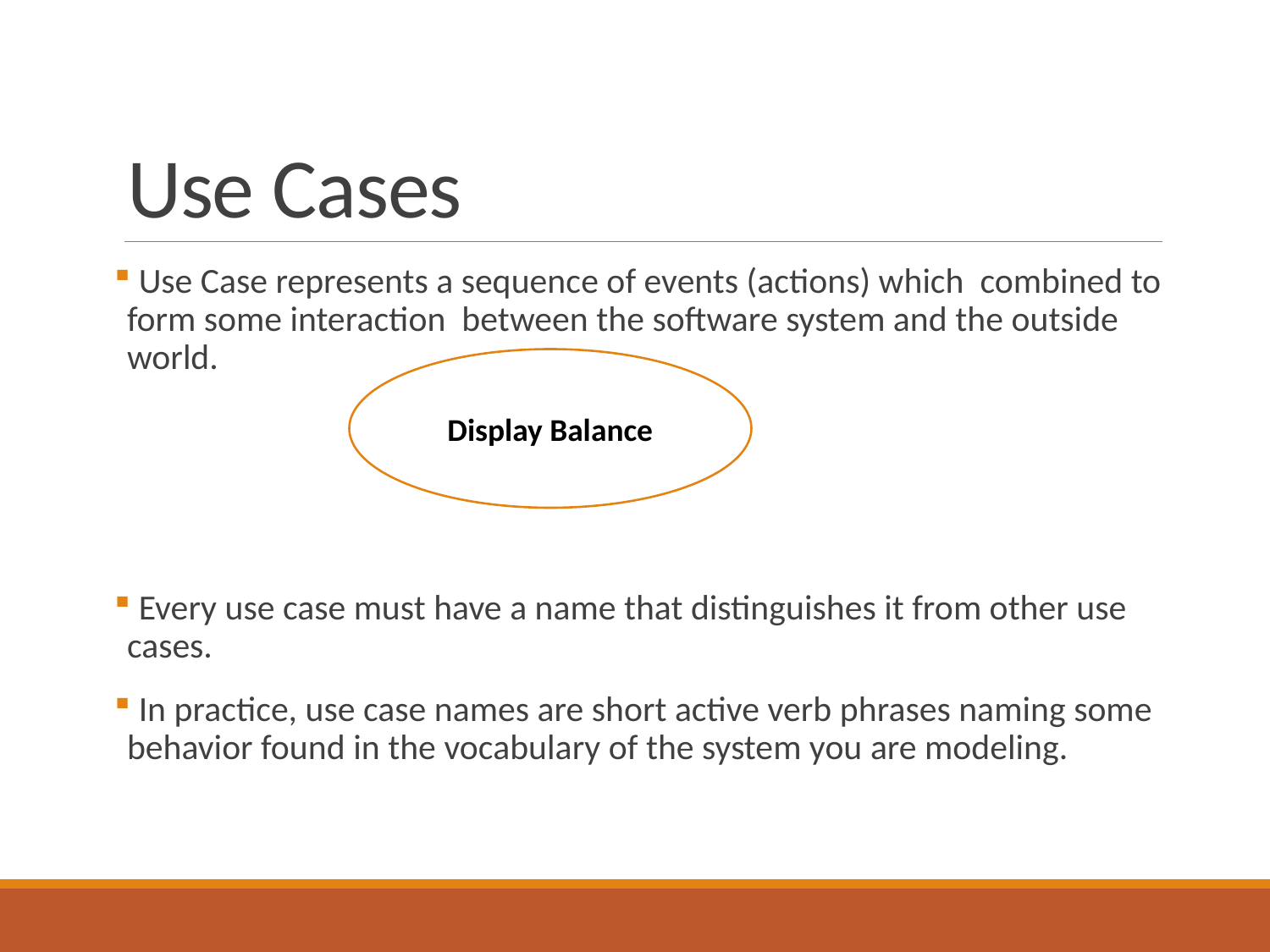

# Use Cases
 Use Case represents a sequence of events (actions) which  combined to form some interaction  between the software system and the outside world.

 Every use case must have a name that distinguishes it from other use cases.
 In practice, use case names are short active verb phrases naming some behavior found in the vocabulary of the system you are modeling.
Display Balance